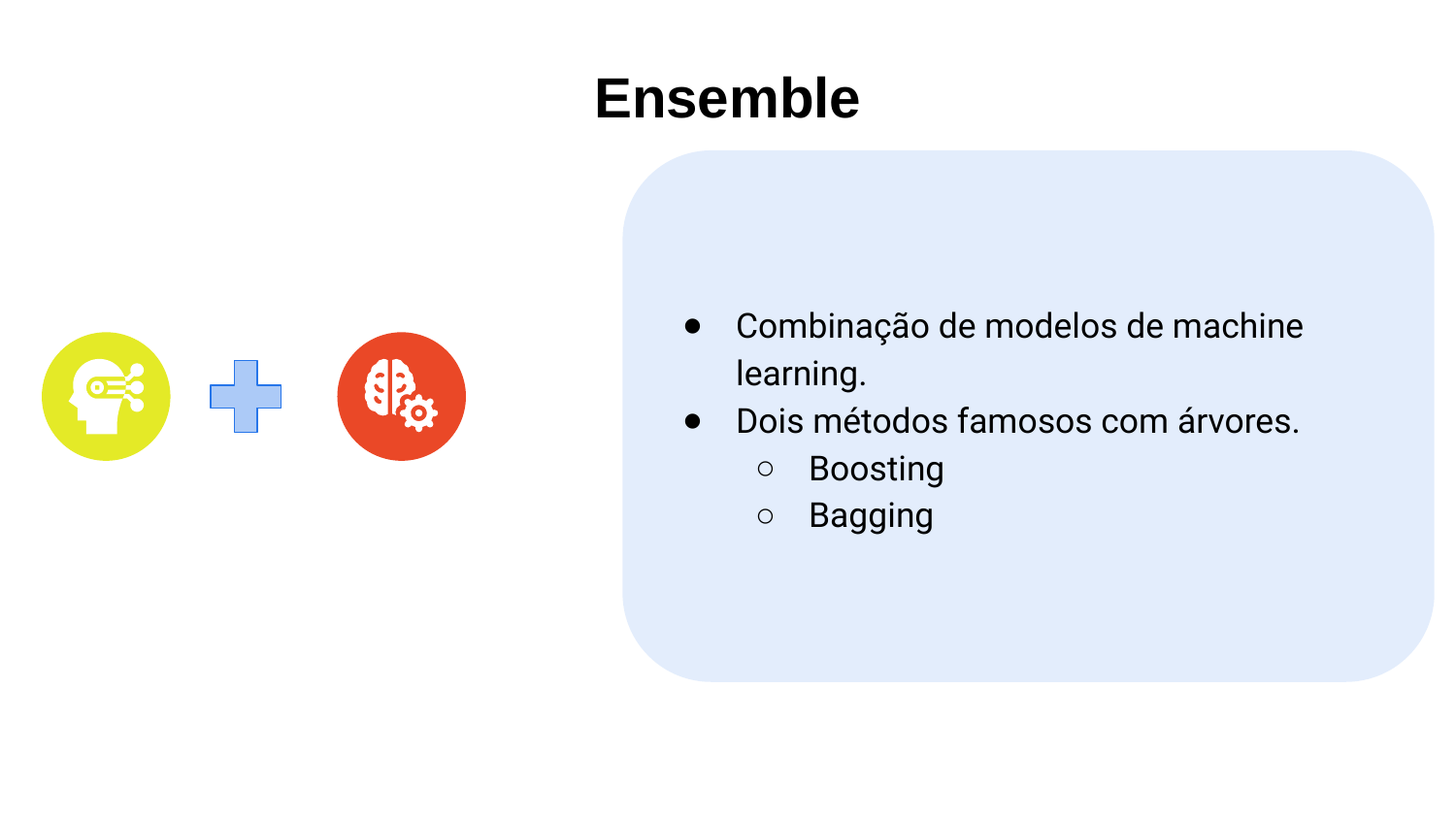

# Ensemble
Combinação de modelos de machine learning.
Dois métodos famosos com árvores.
Boosting
Bagging